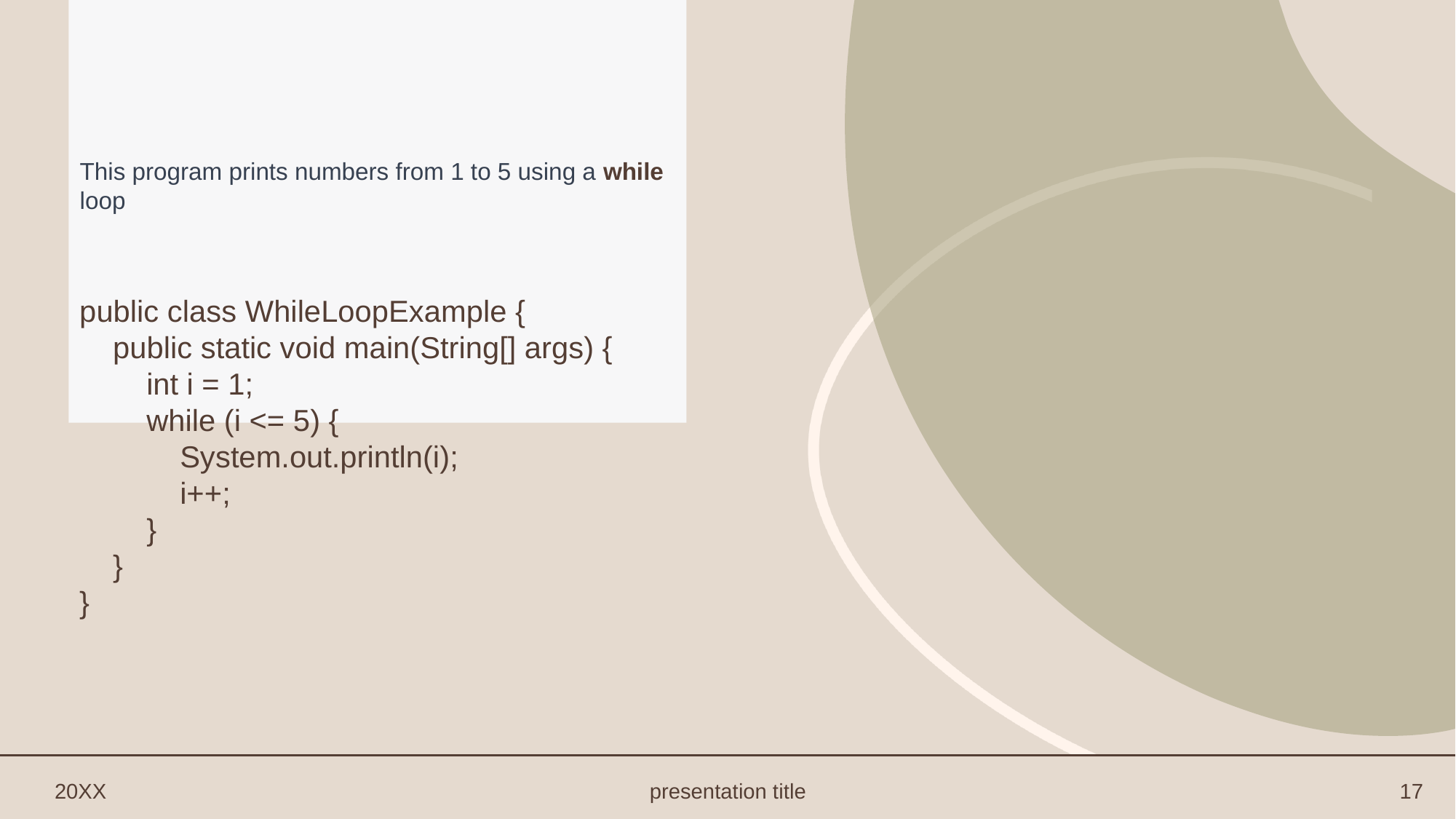

# 1. While Loop:
This program prints numbers from 1 to 5 using a while loop
public class WhileLoopExample {
    public static void main(String[] args) {
        int i = 1;
        while (i <= 5) {
            System.out.println(i);
            i++;
        }
    }
}
20XX
presentation title
17